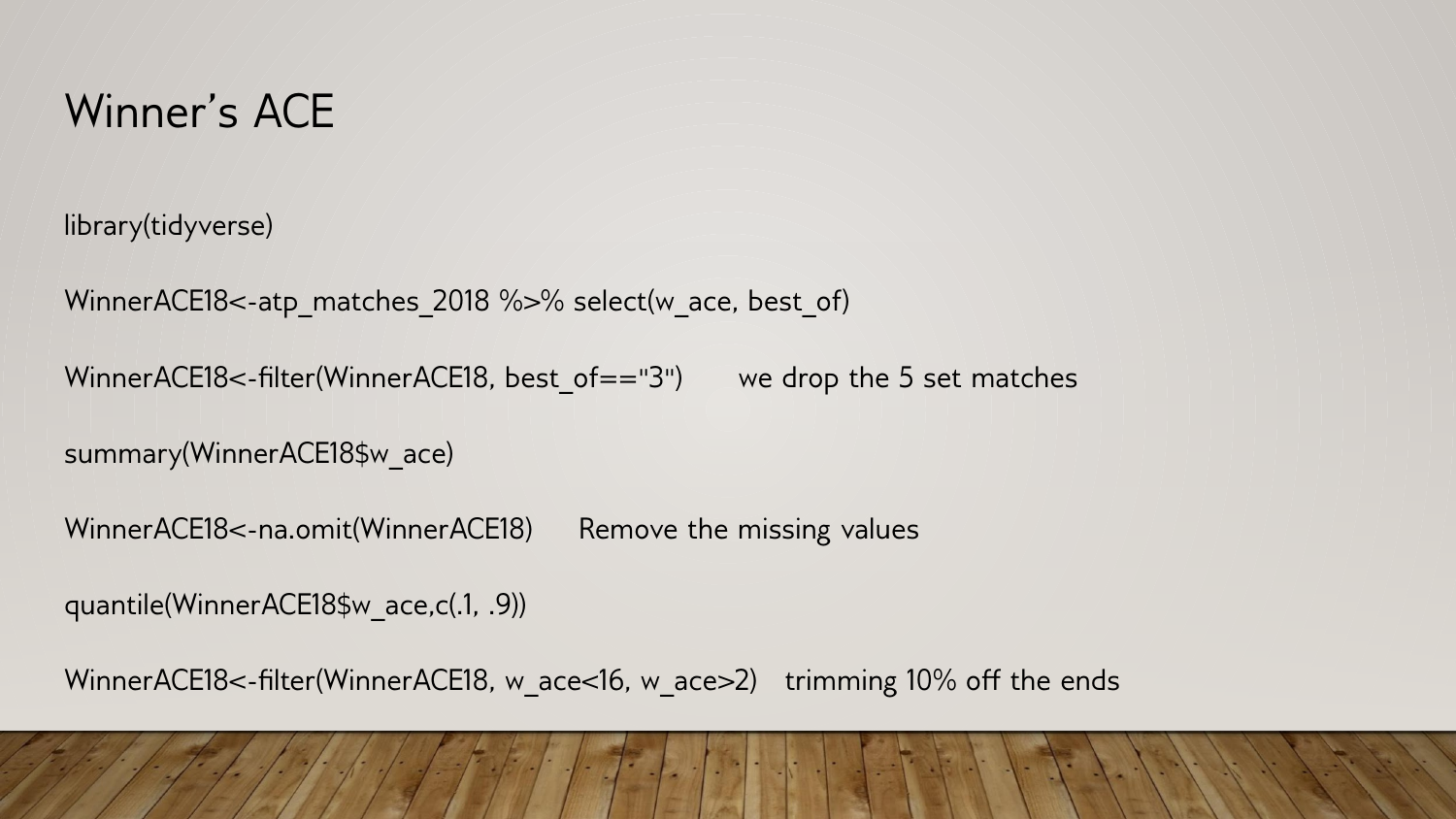

# Winner’s ACE
library(tidyverse)
WinnerACE18<-atp_matches_2018 %>% select(w_ace, best_of)
WinnerACE18<-filter(WinnerACE18, best_of=="3")      we drop the 5 set matches
summary(WinnerACE18$w_ace)
WinnerACE18<-na.omit(WinnerACE18)     Remove the missing values
quantile(WinnerACE18$w_ace,c(.1, .9))
WinnerACE18<-filter(WinnerACE18, w_ace<16, w_ace>2)   trimming 10% off the ends